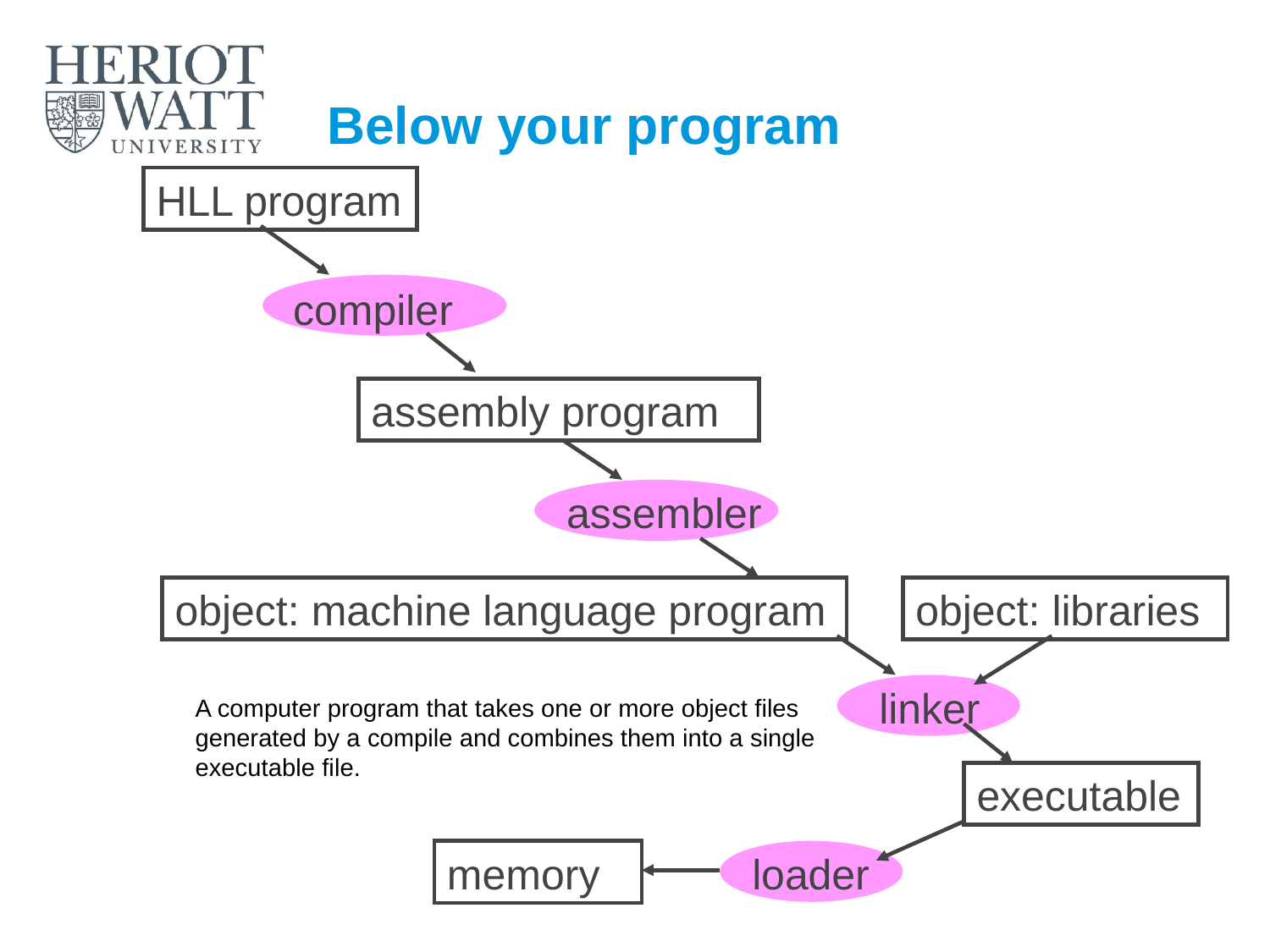

# Below your program
HLL program

compiler
assembly program

assembler
object: machine language program
object: libraries

linker
A computer program that takes one or more object files generated by a compile and combines them into a single executable file.
executable
memory

loader